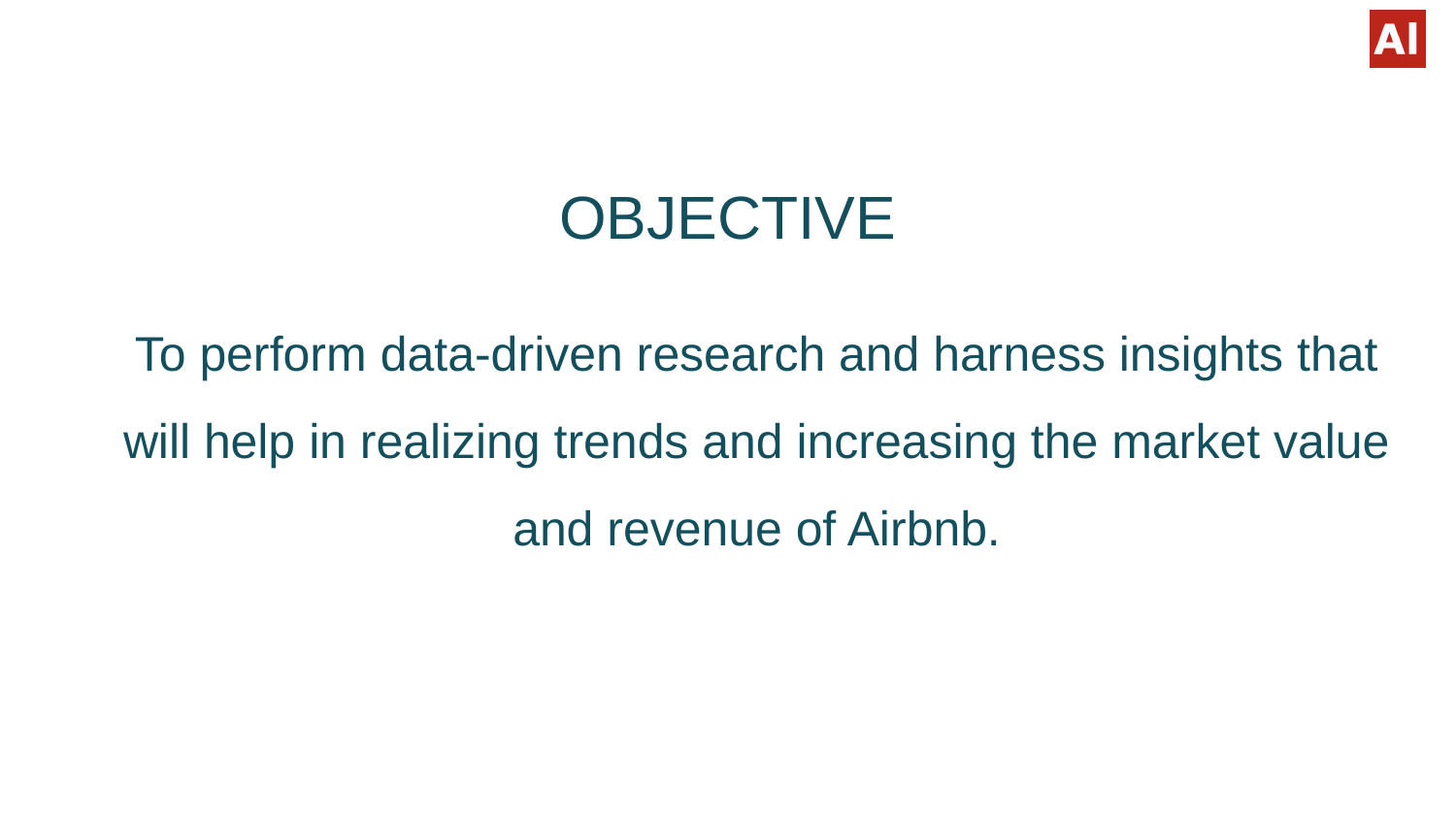

OBJECTIVE

To perform data-driven research and harness insights that will help in realizing trends and increasing the market value and revenue of Airbnb.